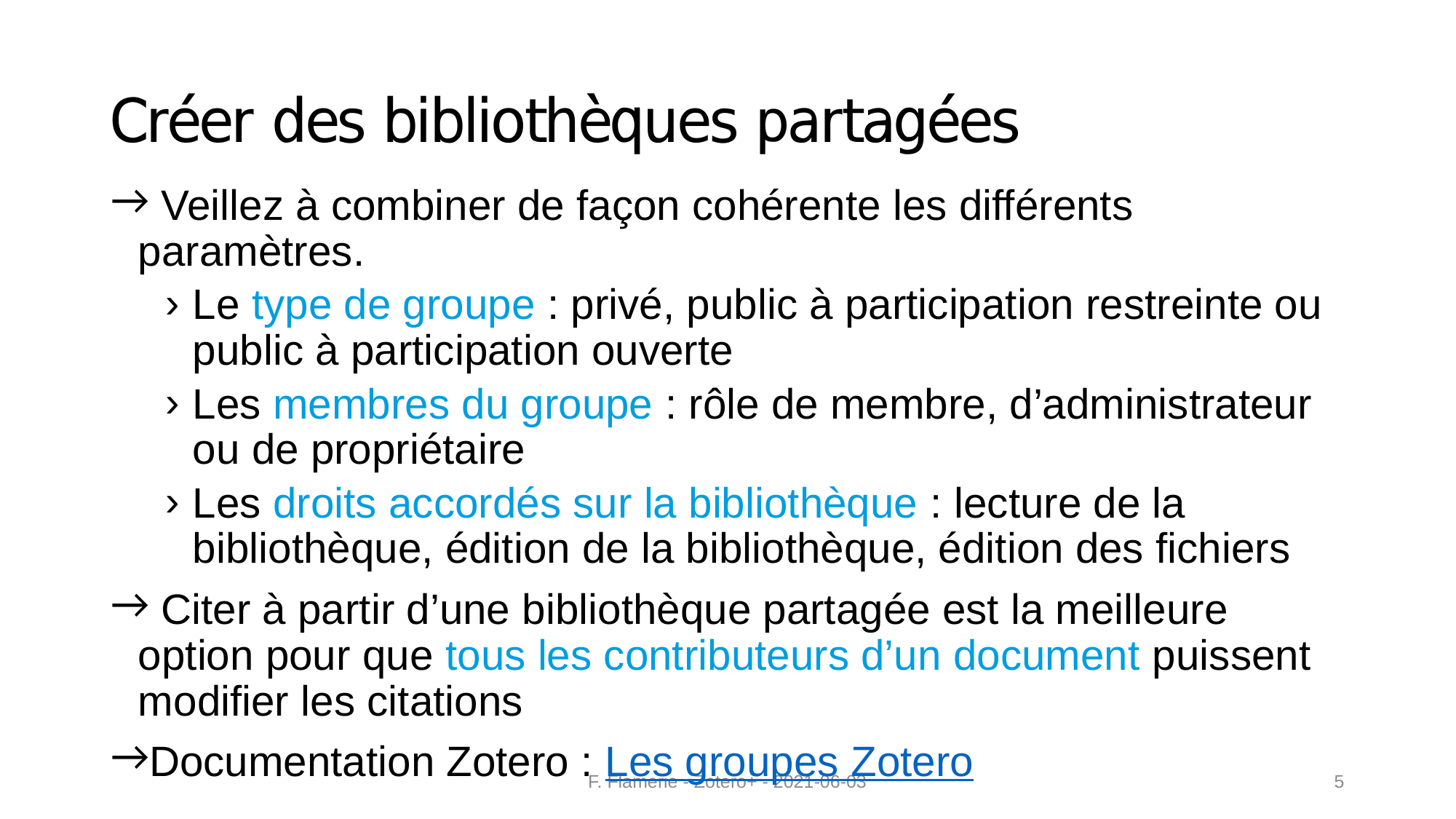

# Créer des bibliothèques partagées
 Veillez à combiner de façon cohérente les différents paramètres.
Le type de groupe : privé, public à participation restreinte ou public à participation ouverte
Les membres du groupe : rôle de membre, d’administrateur ou de propriétaire
Les droits accordés sur la bibliothèque : lecture de la bibliothèque, édition de la bibliothèque, édition des fichiers
 Citer à partir d’une bibliothèque partagée est la meilleure option pour que tous les contributeurs d’un document puissent modifier les citations
Documentation Zotero : Les groupes Zotero
F. Flamerie - Zotero+ - 2021-06-03
5